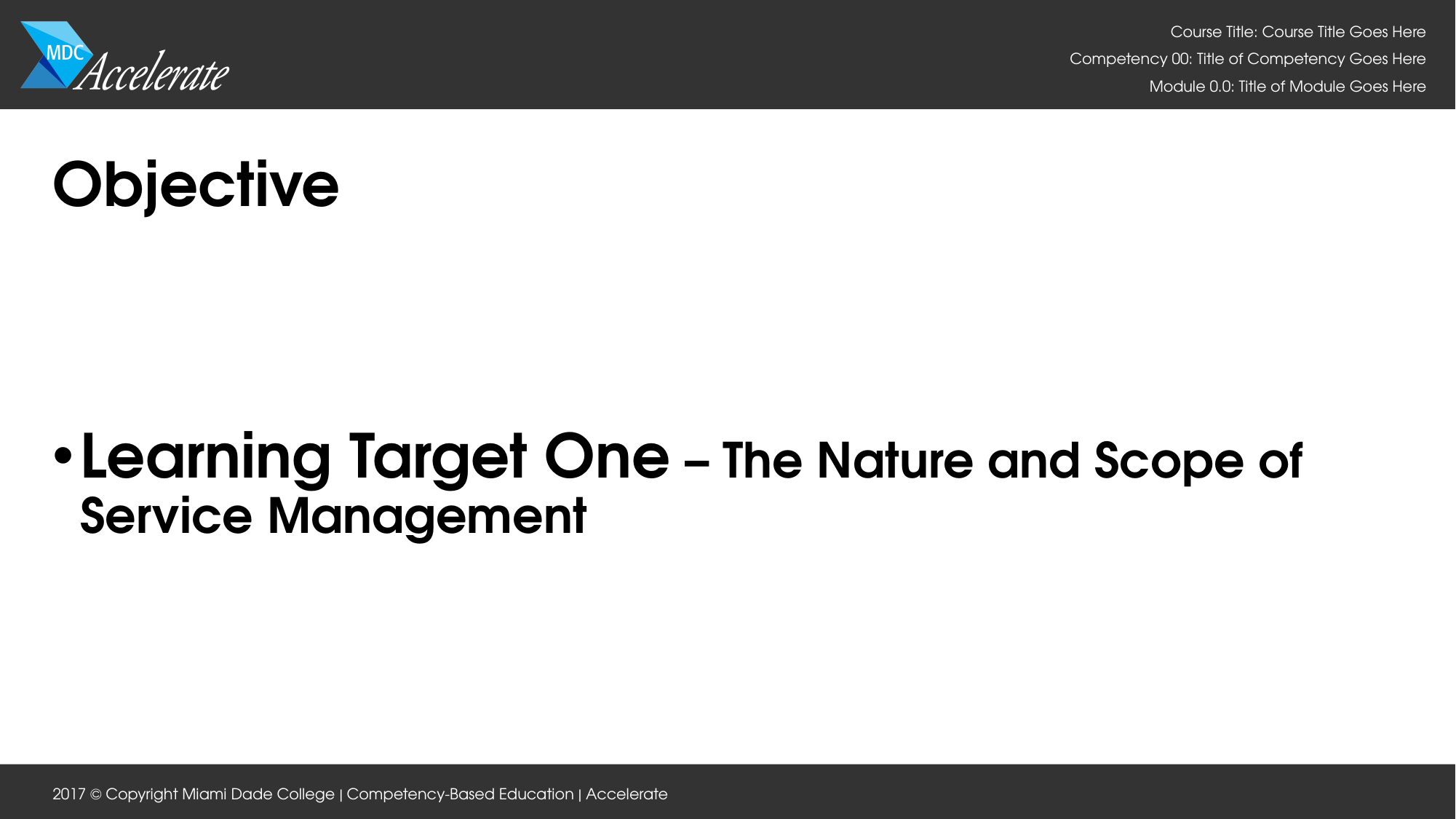

Objective

Learning Target One – The Nature and Scope of Service Management